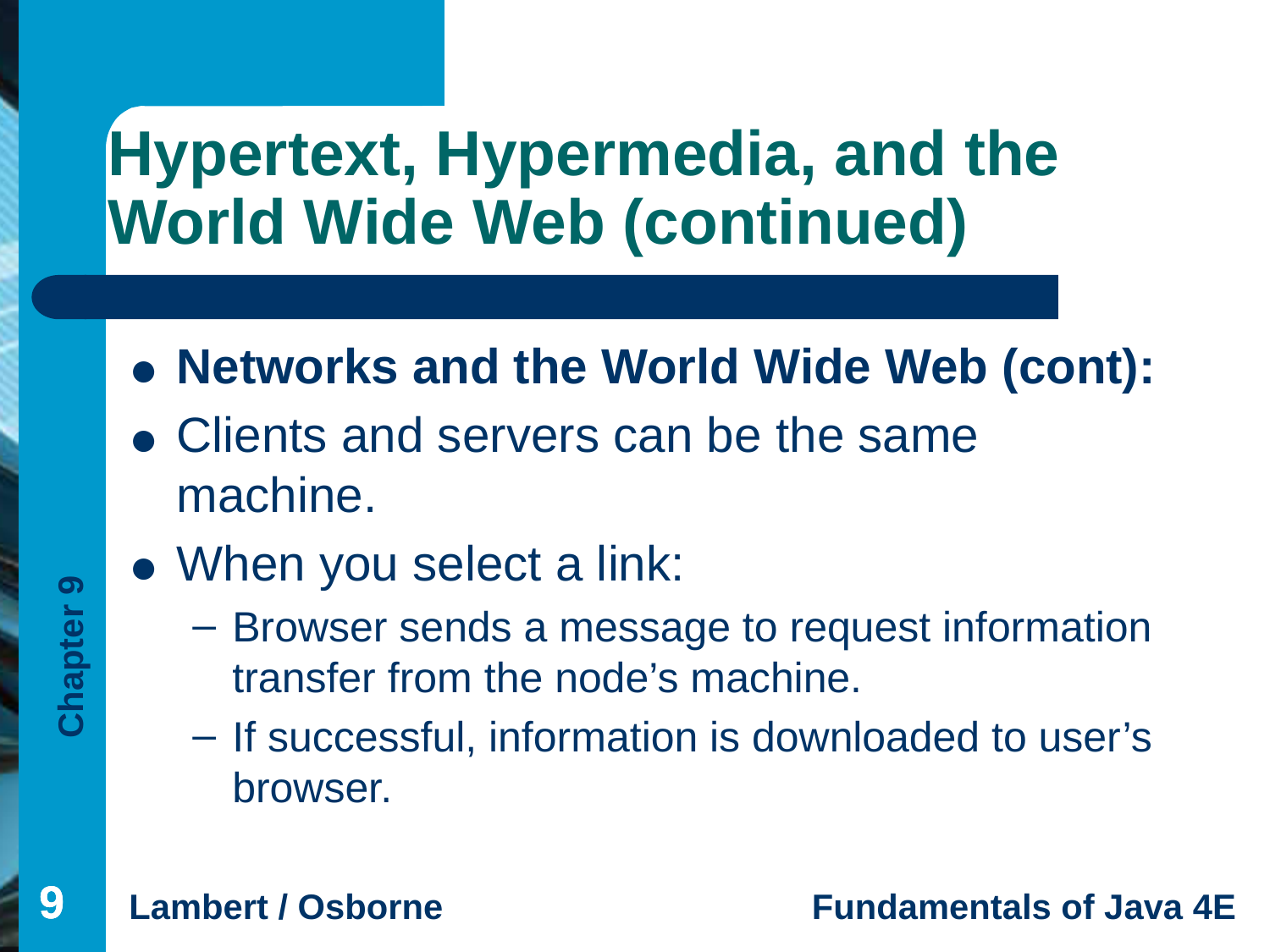

# Hypertext, Hypermedia, and the World Wide Web (continued)
Networks and the World Wide Web (cont):
Clients and servers can be the same machine.
When you select a link:
Browser sends a message to request information transfer from the node’s machine.
If successful, information is downloaded to user’s browser.

9
9
9